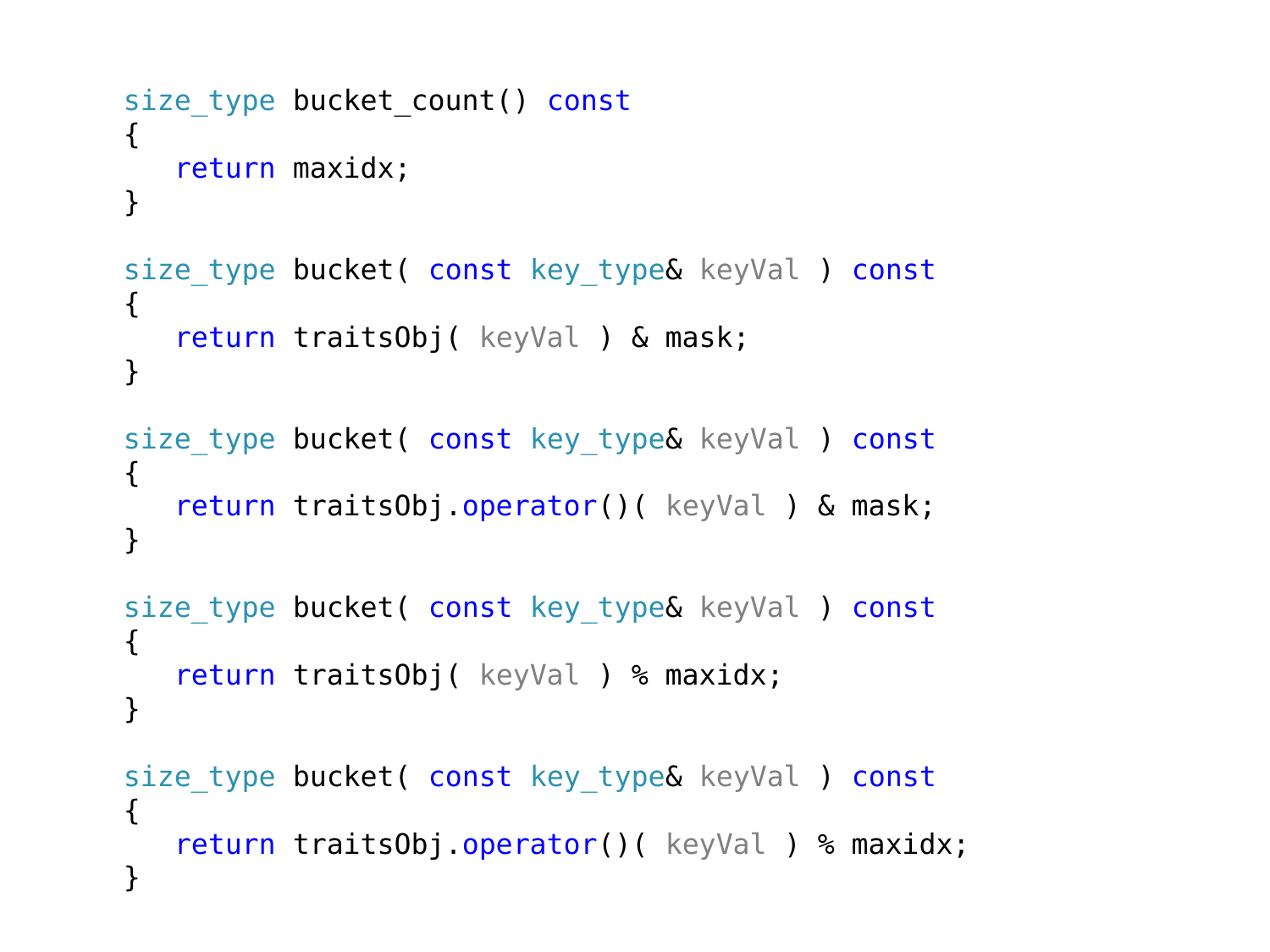

size_type bucket_count() const
   {
      return maxidx;
   }

   size_type bucket( const key_type& keyVal ) const
   {
      return traitsObj( keyVal ) & mask;
   }

   size_type bucket( const key_type& keyVal ) const
   {
      return traitsObj.operator()( keyVal ) & mask;
   }

   size_type bucket( const key_type& keyVal ) const
   {
      return traitsObj( keyVal ) % maxidx;
   }

   size_type bucket( const key_type& keyVal ) const
   {
      return traitsObj.operator()( keyVal ) % maxidx;
   }